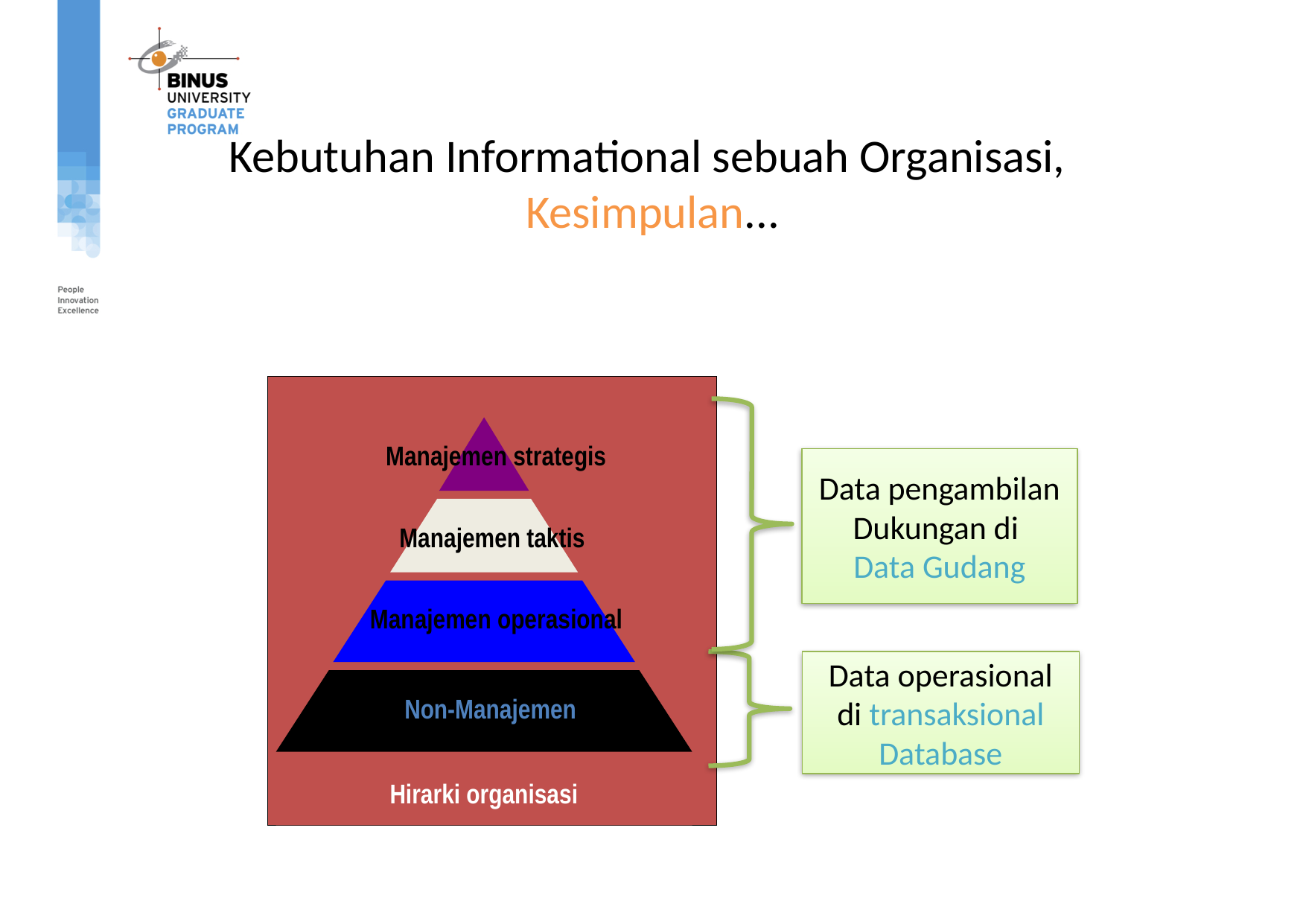

# Kebutuhan Informational sebuah Organisasi, Kesimpulan...

Manajemen strategis

Manajemen taktis

Manajemen operasional

Non-Manajemen
Hirarki organisasi

Data pengambilan Dukungan di
Data Gudang

Data operasional di transaksional Database